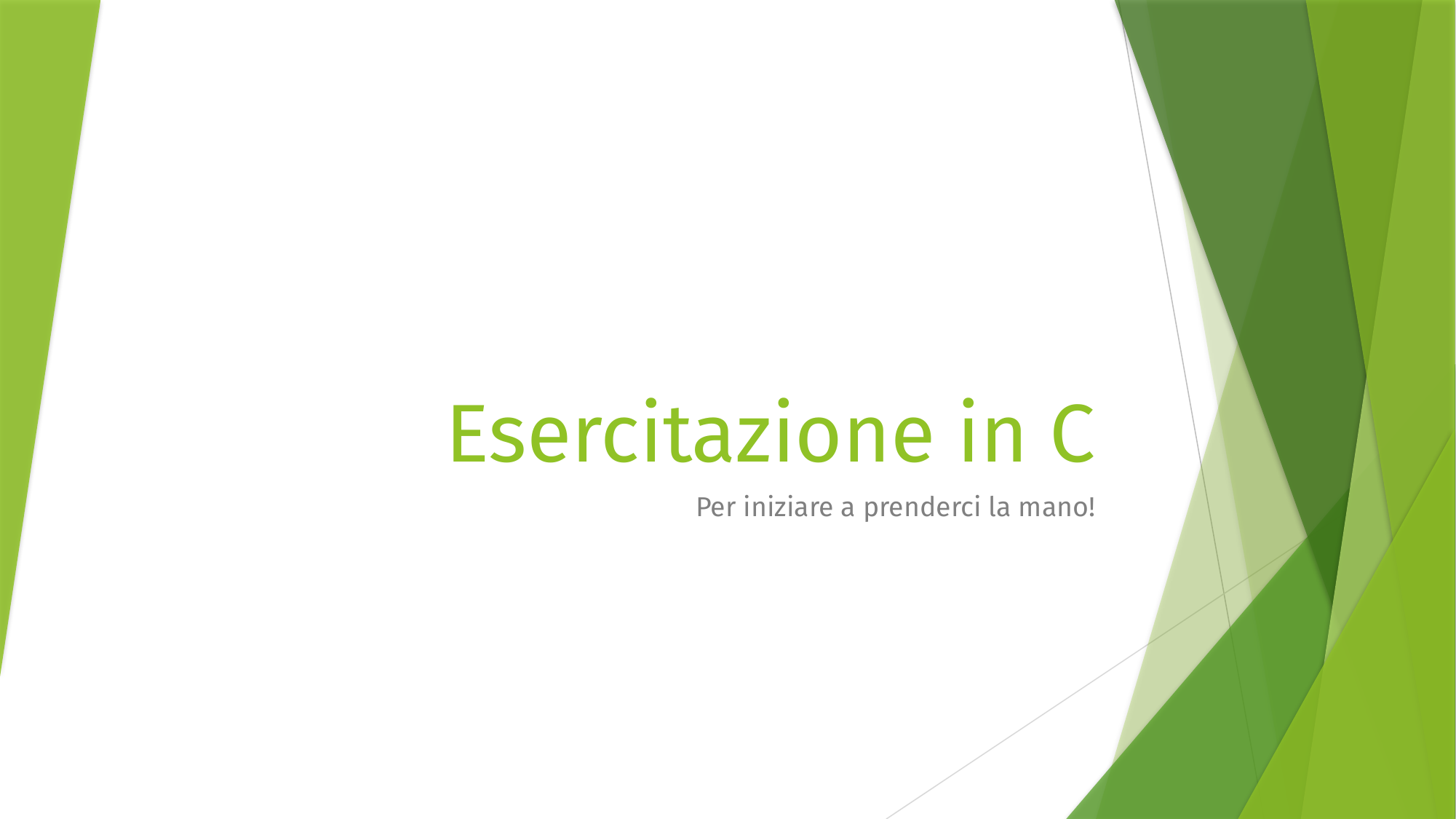

# Esercitazione in C
Per iniziare a prenderci la mano!